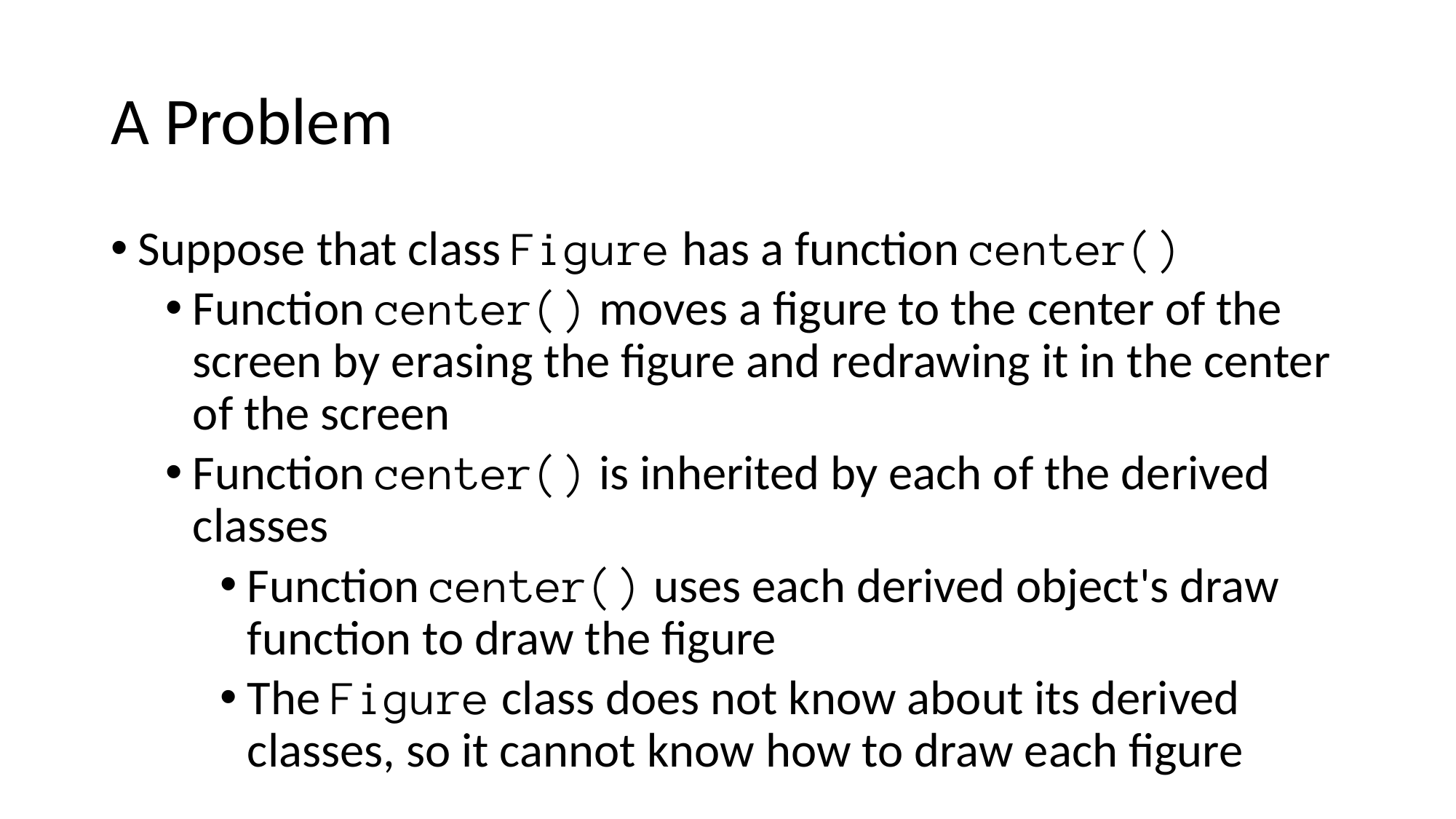

# A Problem
Suppose that class Figure has a function center()
Function center() moves a figure to the center of the screen by erasing the figure and redrawing it in the center of the screen
Function center() is inherited by each of the derived classes
Function center() uses each derived object's draw function to draw the figure
The Figure class does not know about its derived classes, so it cannot know how to draw each figure